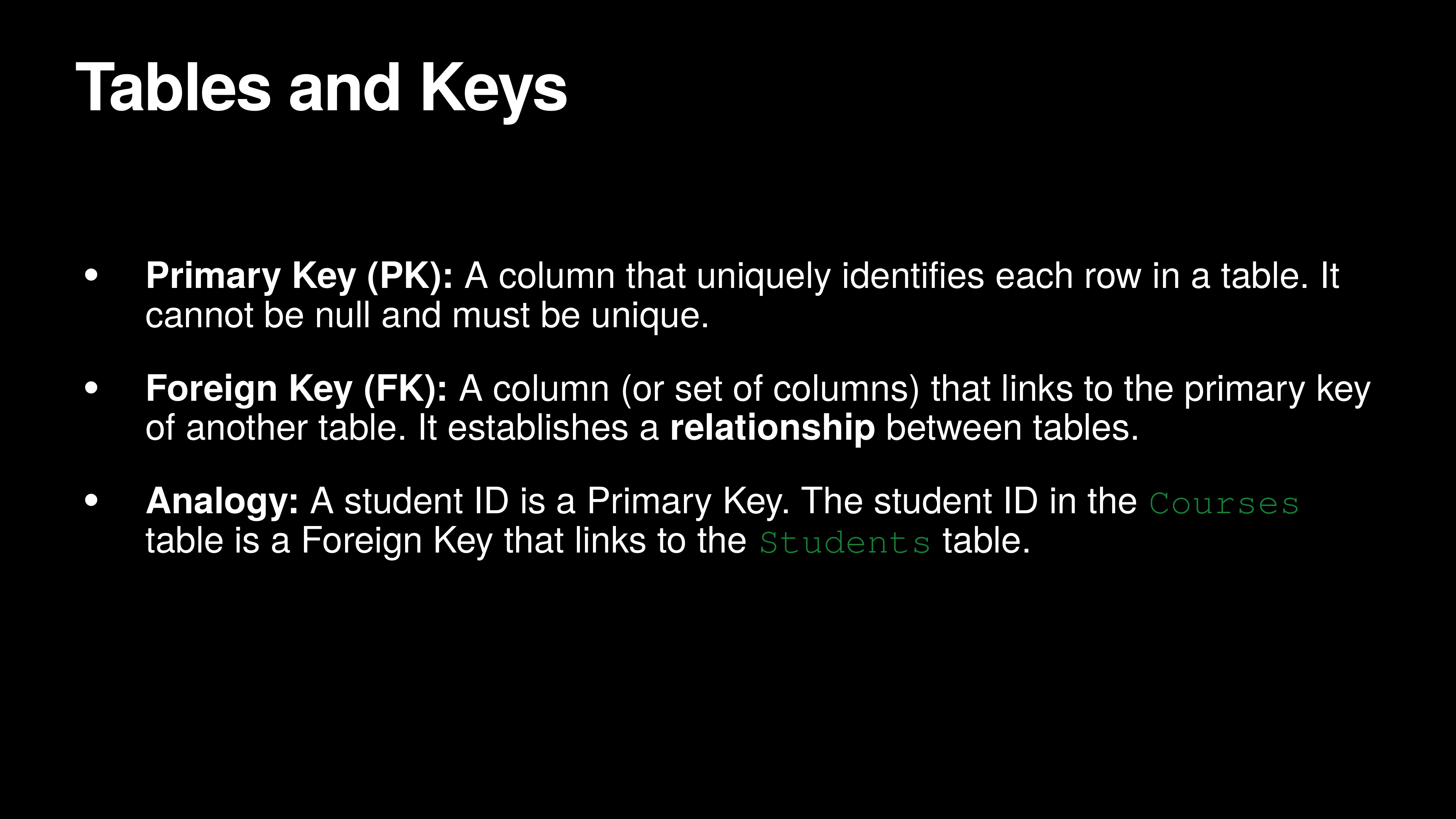

# Tables and Keys
Primary Key (PK): A column that uniquely identifies each row in a table. It cannot be null and must be unique.
Foreign Key (FK): A column (or set of columns) that links to the primary key of another table. It establishes a relationship between tables.
Analogy: A student ID is a Primary Key. The student ID in the Courses table is a Foreign Key that links to the Students table.